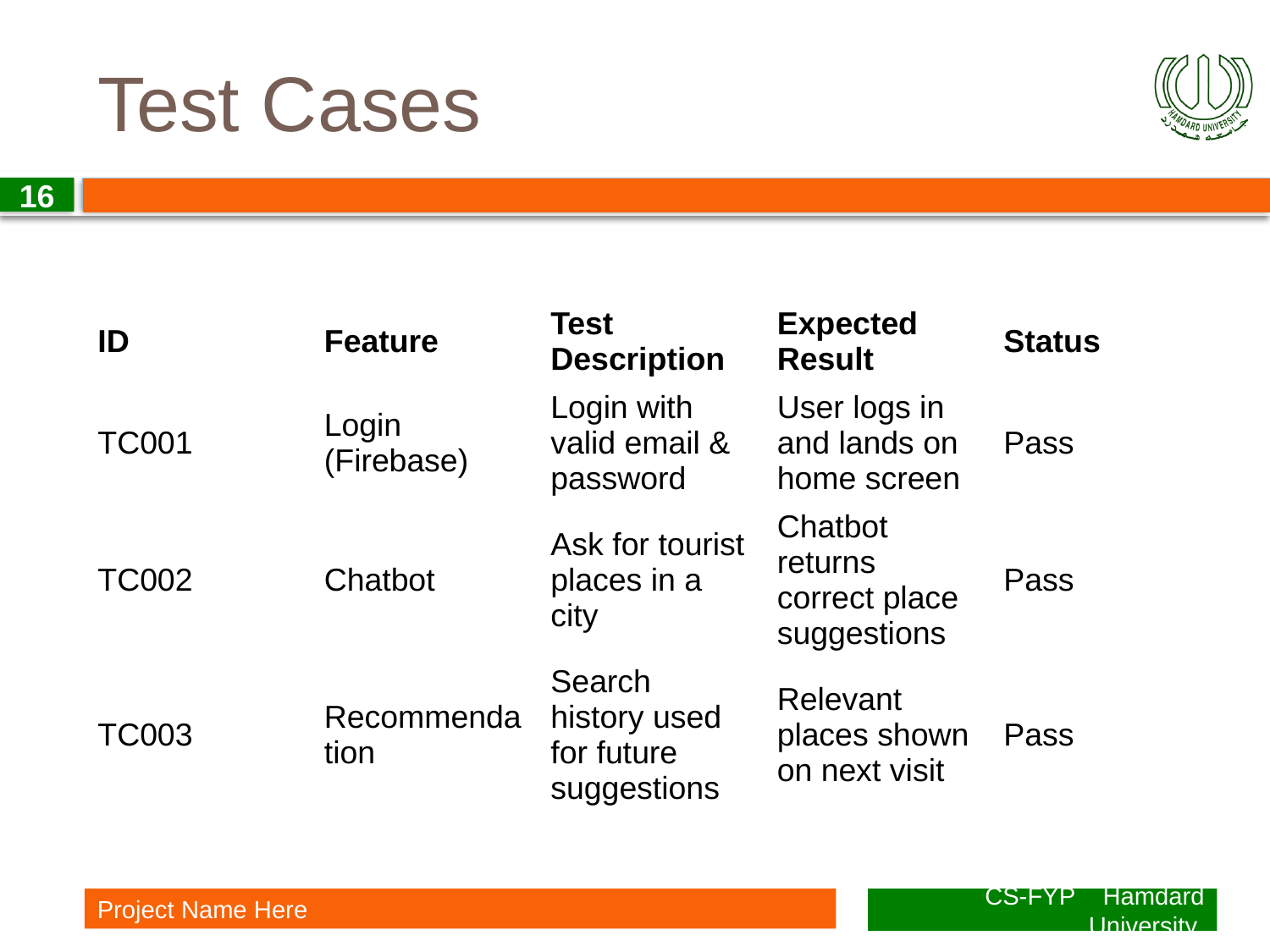

# Test Cases
16
| ID | Feature | Test Description | Expected Result | Status |
| --- | --- | --- | --- | --- |
| TC001 | Login (Firebase) | Login with valid email & password | User logs in and lands on home screen | Pass |
| TC002 | Chatbot | Ask for tourist places in a city | Chatbot returns correct place suggestions | Pass |
| TC003 | Recommendation | Search history used for future suggestions | Relevant places shown on next visit | Pass |
Project Name Here
CS-FYP    Hamdard University